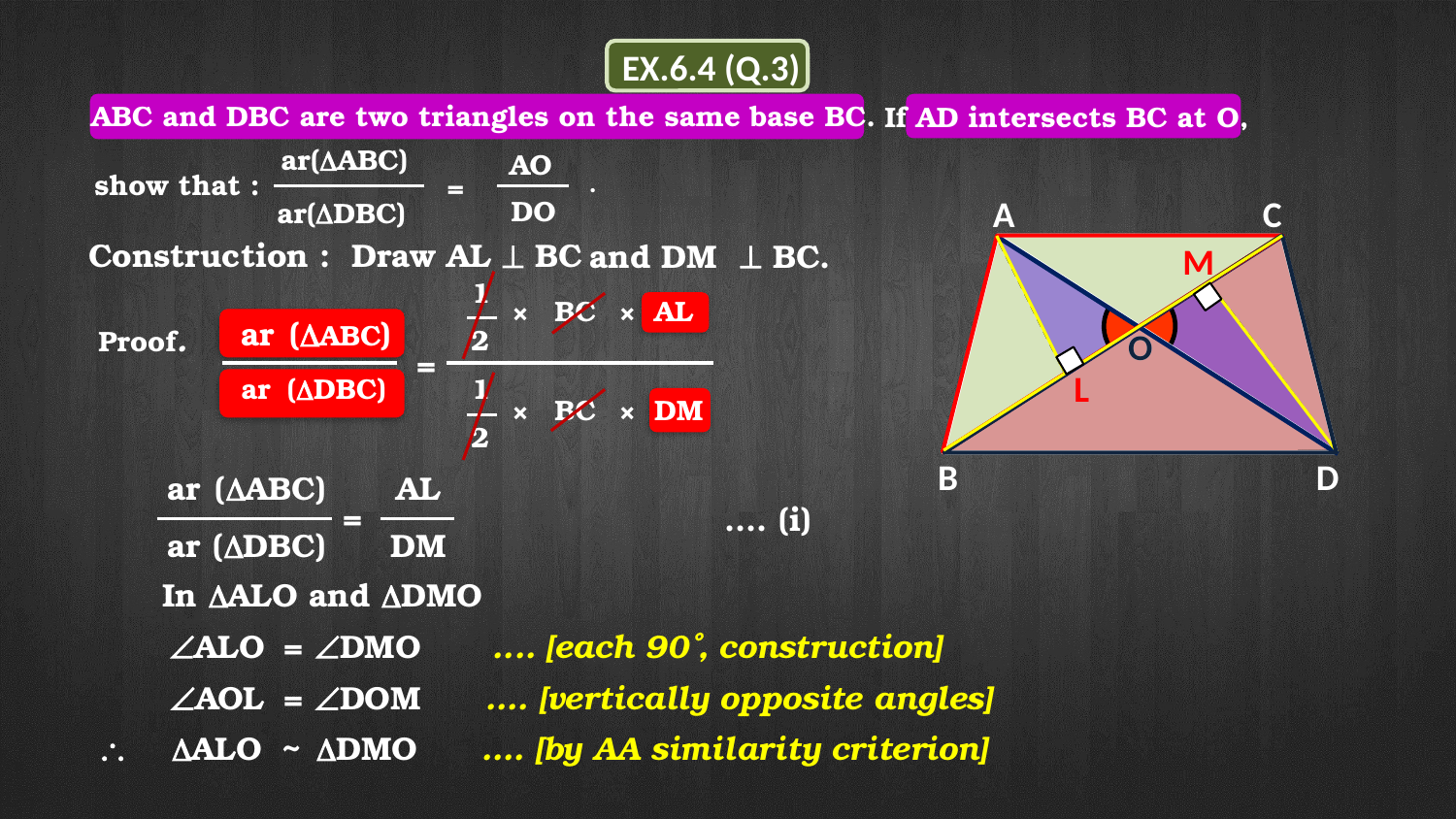

EX.6.4 (Q.3)

ABC and DBC are two triangles on the same base BC.
If AD intersects BC at O,

ar(ΔABC)
AO
.
=
ar(ΔDBC)
show that :
DO
A
C

O
B
D
Construction :
and DM  ⊥ BC.
Draw AL ⊥ BC
M

1

×
BC
×
AL

ar
(ΔABC)

Proof.
2
O
=

L
1
ar
(ΔDBC)

×
BC
×
DM

2
ar
(ΔABC)
AL
=
.... (i)
ar
(ΔDBC)
DM
 In ΔALO and ΔDMO
∠ALO
=
∠DMO
.... [each 90°, construction]
∠AOL
=
∠DOM
.... [vertically opposite angles]
∴
ΔALO
~
ΔDMO
.... [by AA similarity criterion]